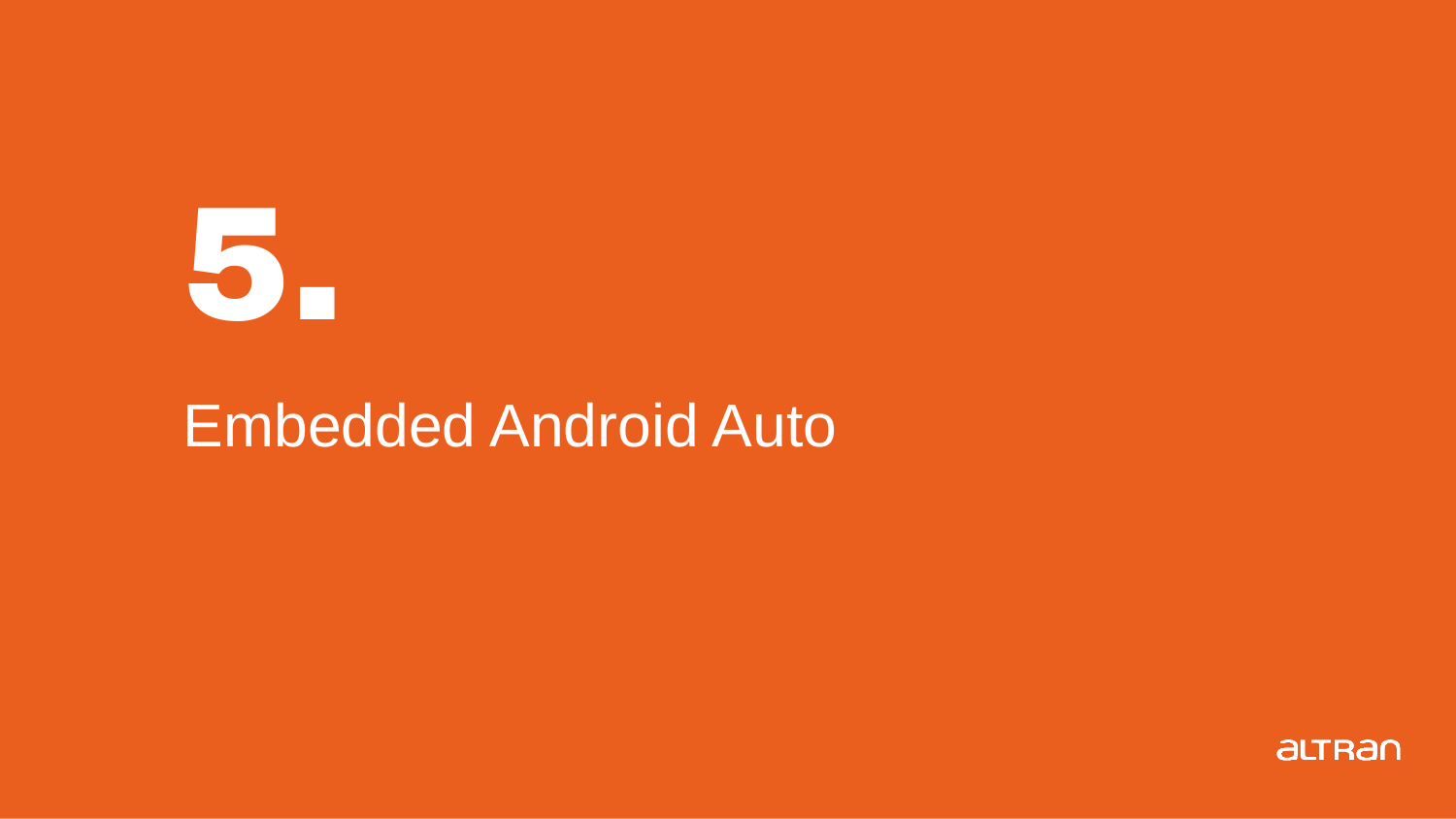

# 5.
Embedded Android Auto
Presentation title
20
Date